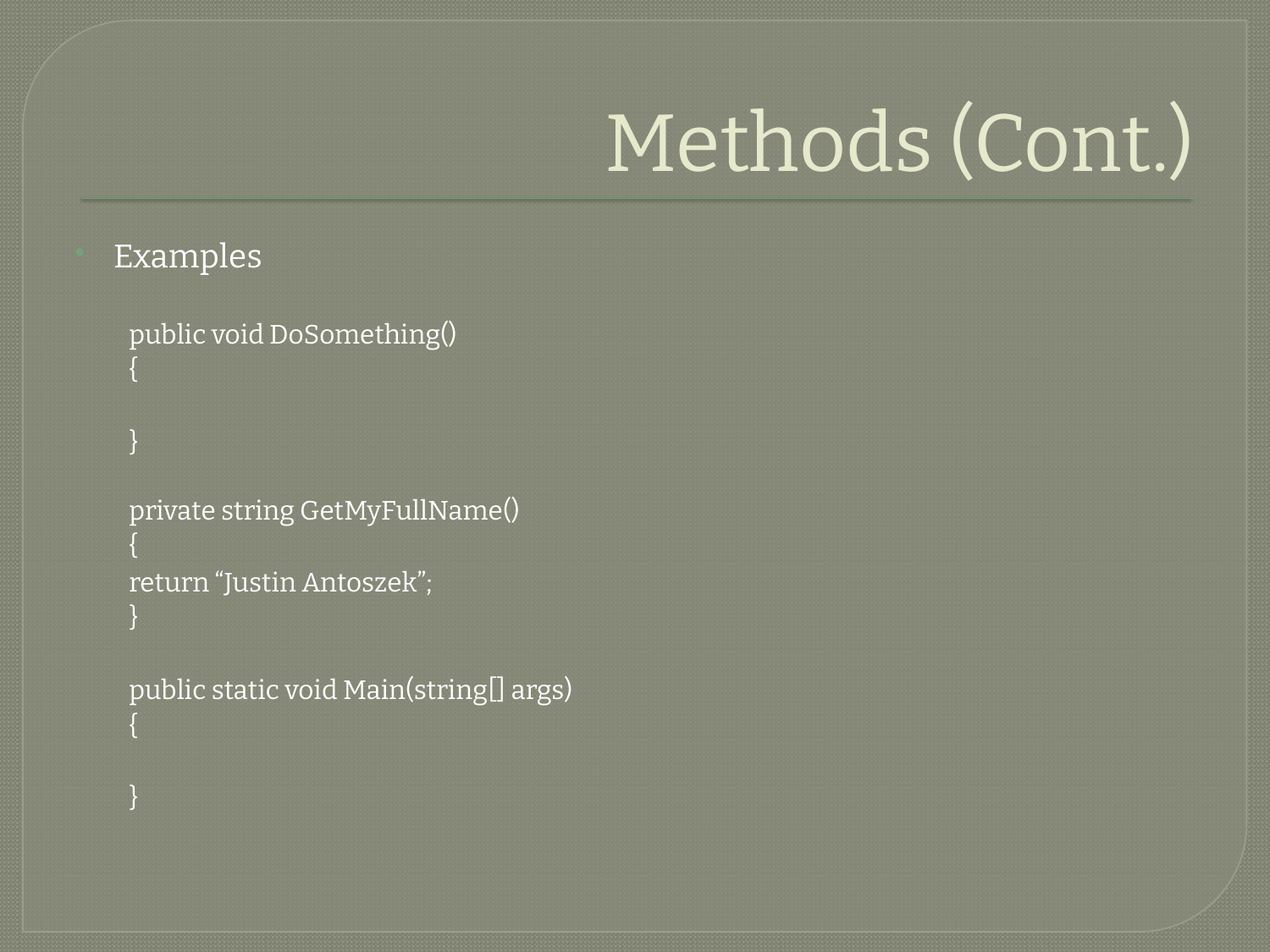

# Methods (Cont.)
Examples

public void DoSomething()
{

}
private string GetMyFullName()
{
	return “Justin Antoszek”;
}

public static void Main(string[] args)
{

}